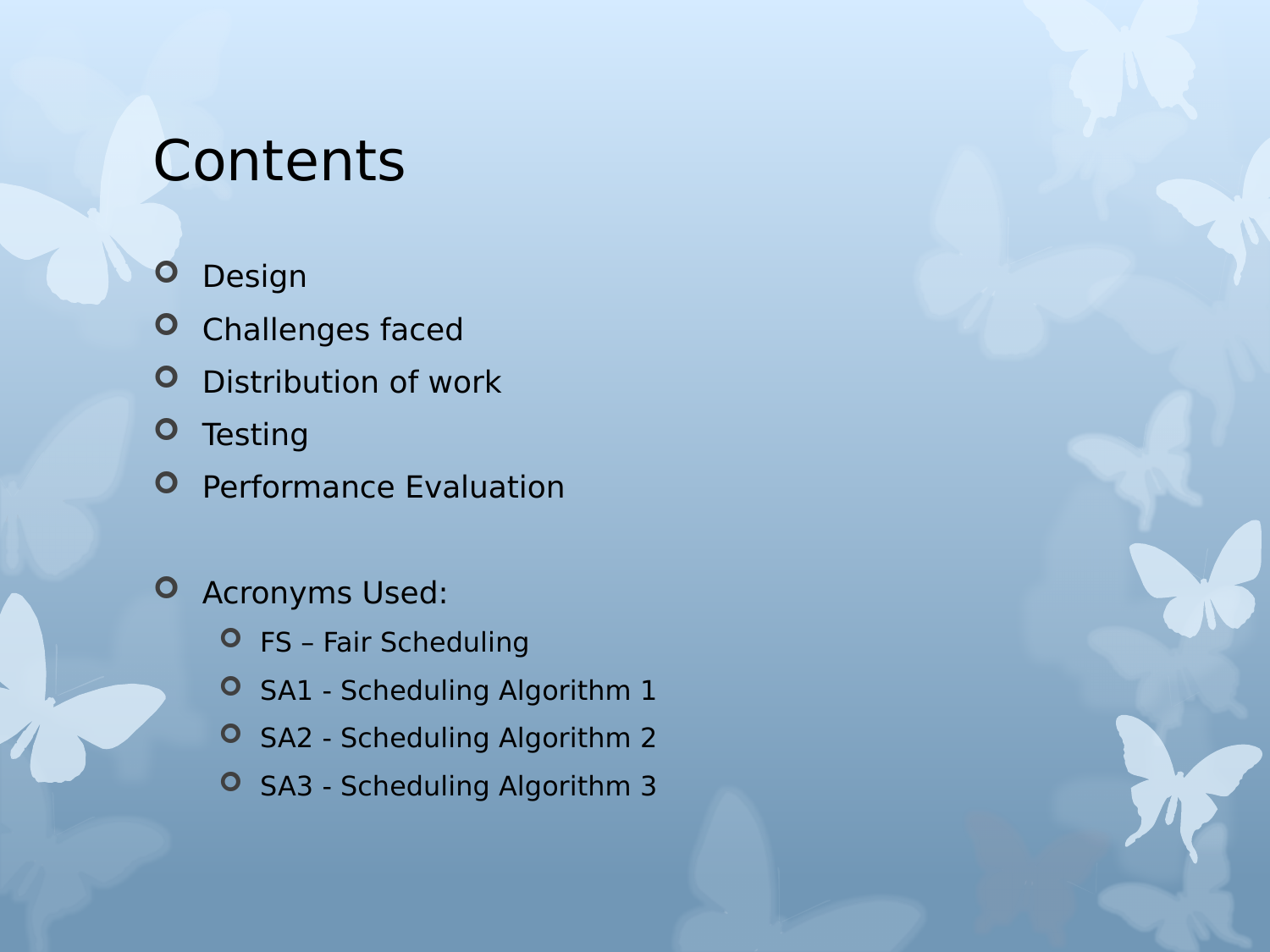

# Contents
Design
Challenges faced
Distribution of work
Testing
Performance Evaluation

Acronyms Used:
FS – Fair Scheduling
SA1 - Scheduling Algorithm 1
SA2 - Scheduling Algorithm 2
SA3 - Scheduling Algorithm 3